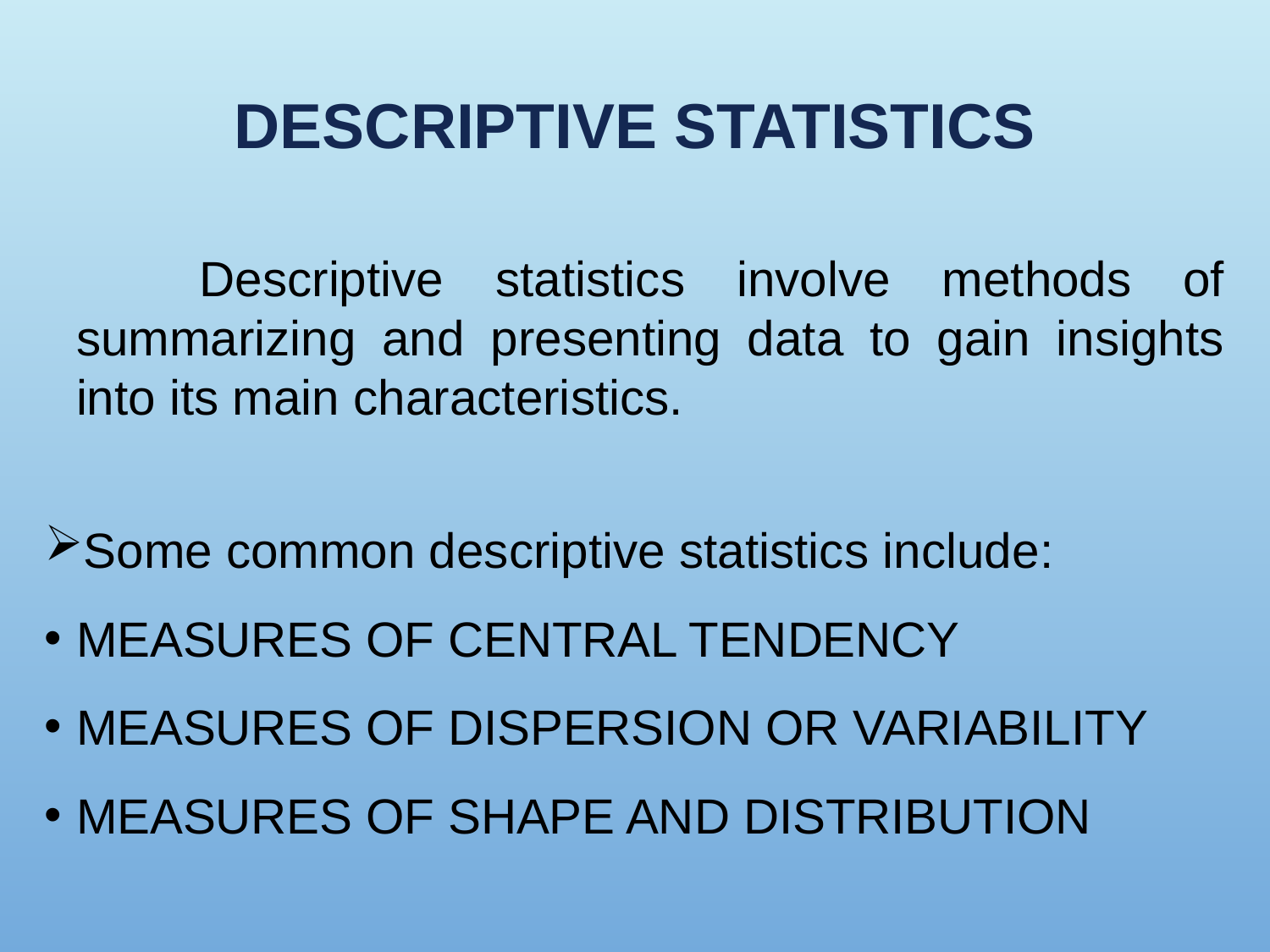

Descriptive Statistics

   Descriptive statistics involve methods of summarizing and presenting data to gain insights into its main characteristics.

Some common descriptive statistics include:
Measures of Central Tendency
Measures of Dispersion or Variability
Measures of Shape and Distribution
5